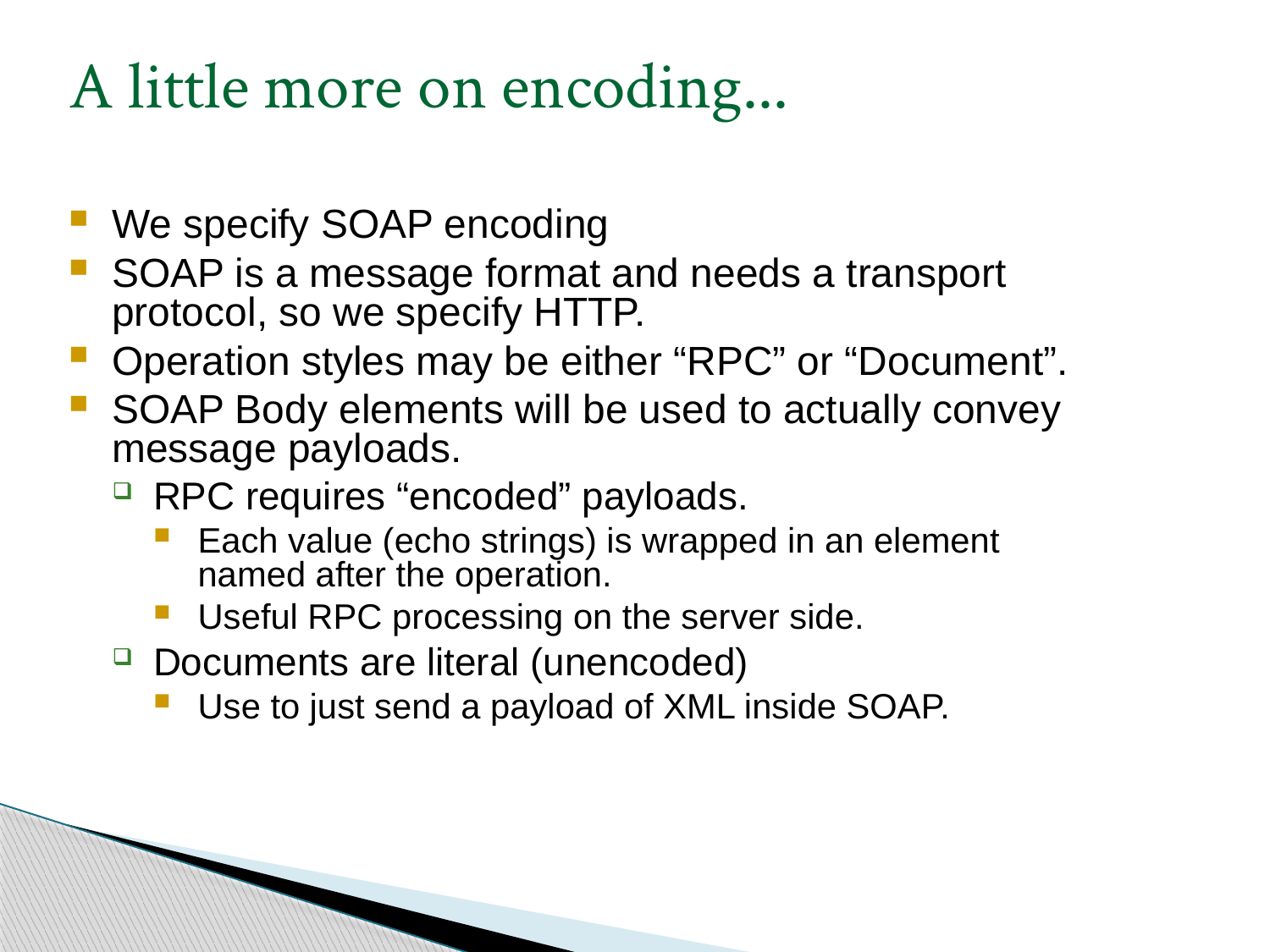

A little more on encoding...
We specify SOAP encoding
SOAP is a message format and needs a transport protocol, so we specify HTTP.
Operation styles may be either “RPC” or “Document”.
SOAP Body elements will be used to actually convey message payloads.
RPC requires “encoded” payloads.
Each value (echo strings) is wrapped in an element named after the operation.
Useful RPC processing on the server side.
Documents are literal (unencoded)
Use to just send a payload of XML inside SOAP.